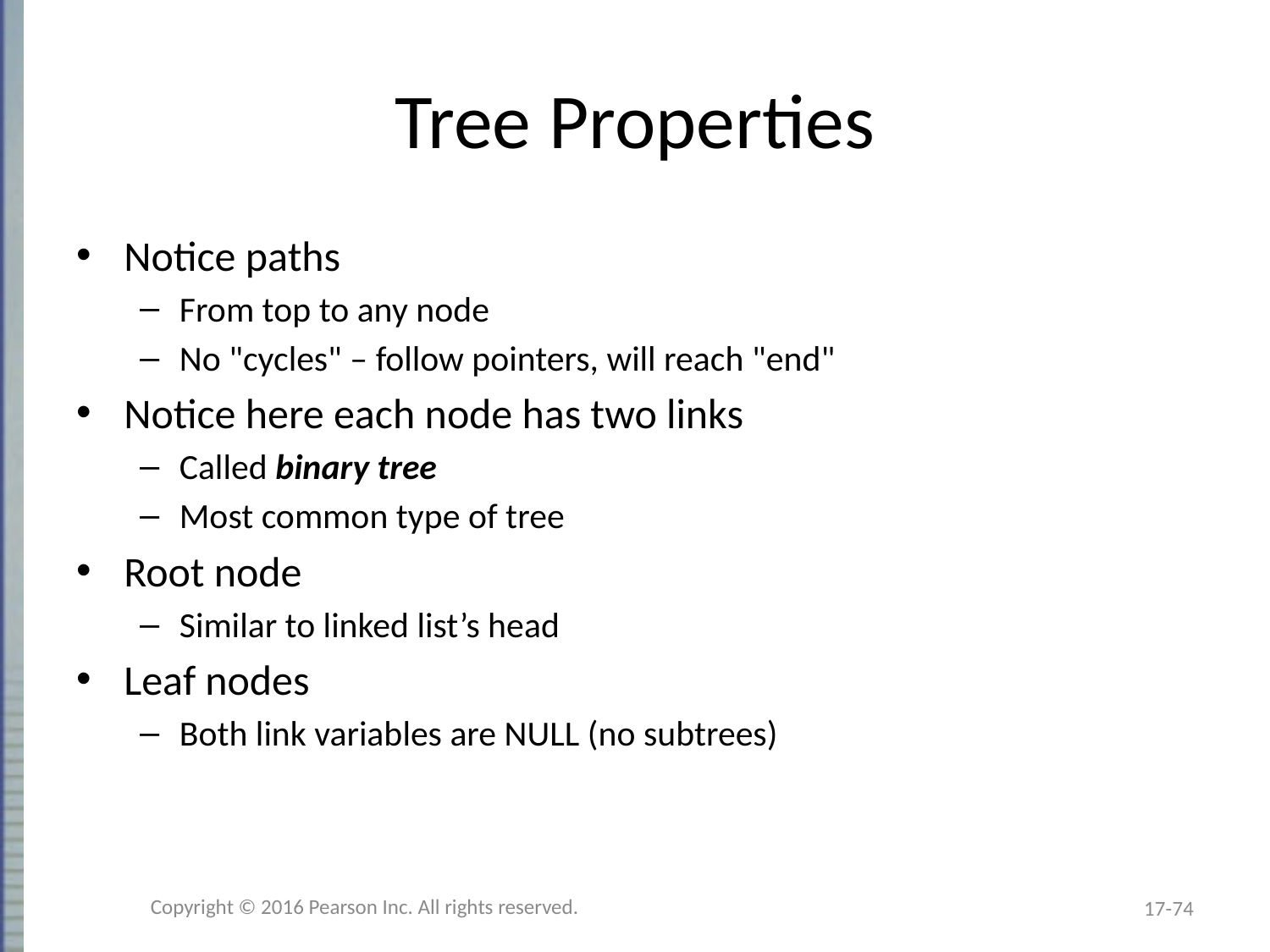

# Tree Properties
Notice paths
From top to any node
No "cycles" – follow pointers, will reach "end"
Notice here each node has two links
Called binary tree
Most common type of tree
Root node
Similar to linked list’s head
Leaf nodes
Both link variables are NULL (no subtrees)
Copyright © 2016 Pearson Inc. All rights reserved.
17-74